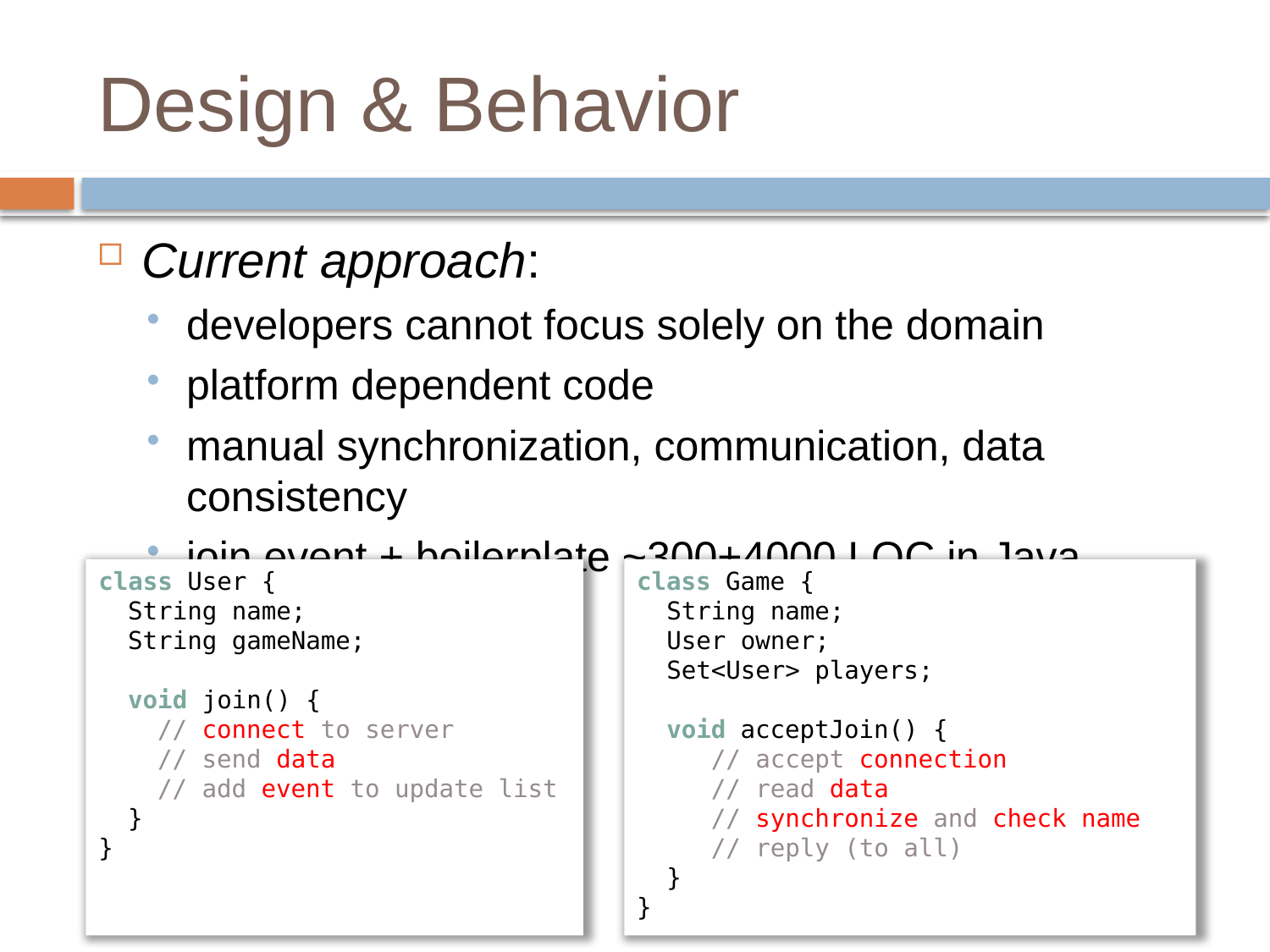

# Design & Behavior
Current approach:
developers cannot focus solely on the domain
platform dependent code
manual synchronization, communication, data consistency
join event + boilerplate ~300+4000 LOC in Java

class User {
  String name;
  String gameName;

  void join() {
    // connect to server
    // send data
    // add event to update list
  }
}

class Game {
  String name;
  User owner;
  Set<User> players;

  void acceptJoin() {
     // accept connection
     // read data
     // synchronize and check name
     // reply (to all)
  }
}